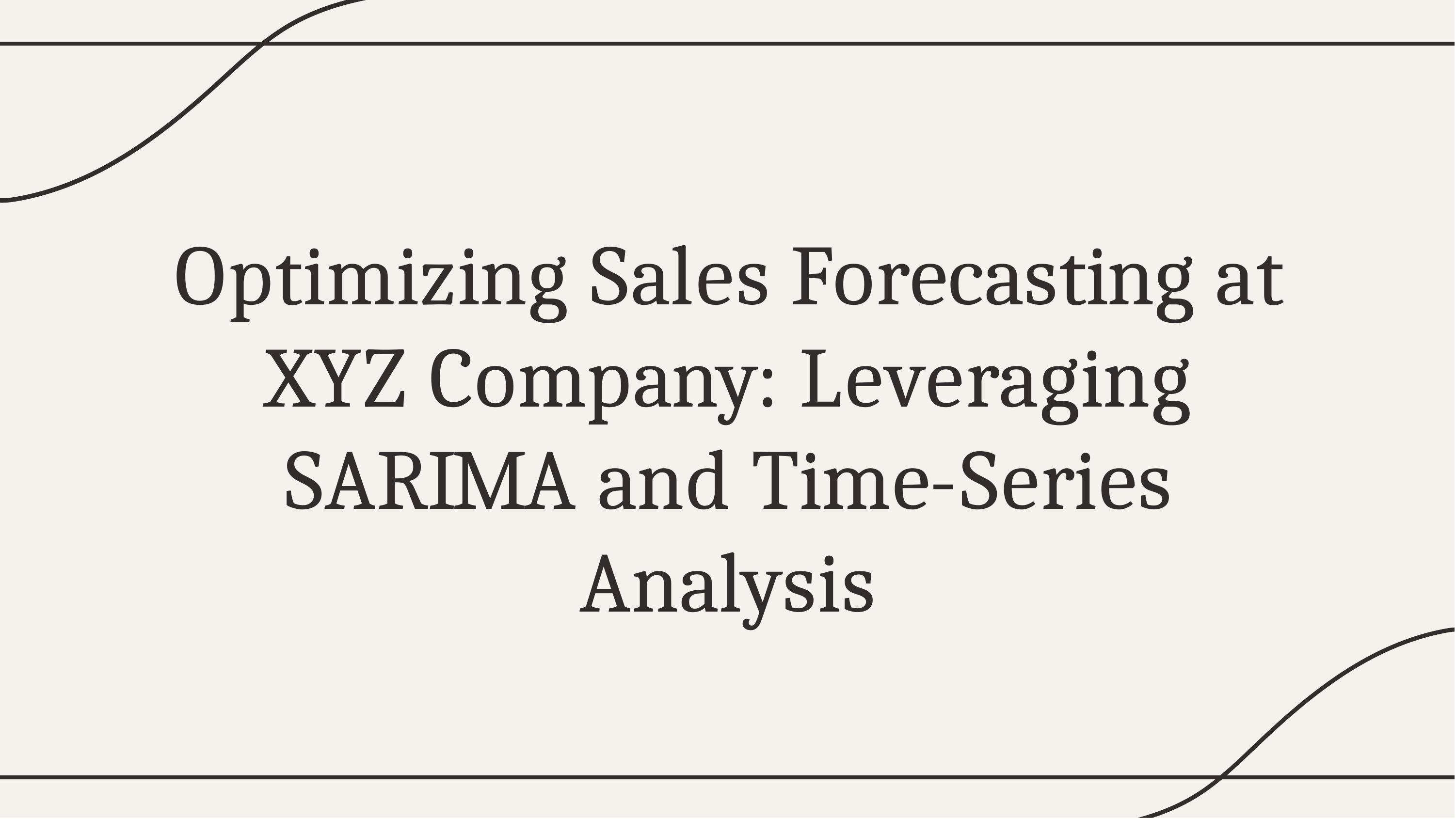

# Optimizing Sales Forecasting at XYZ Company: Leveraging SARIMA and Time-Series Analysis